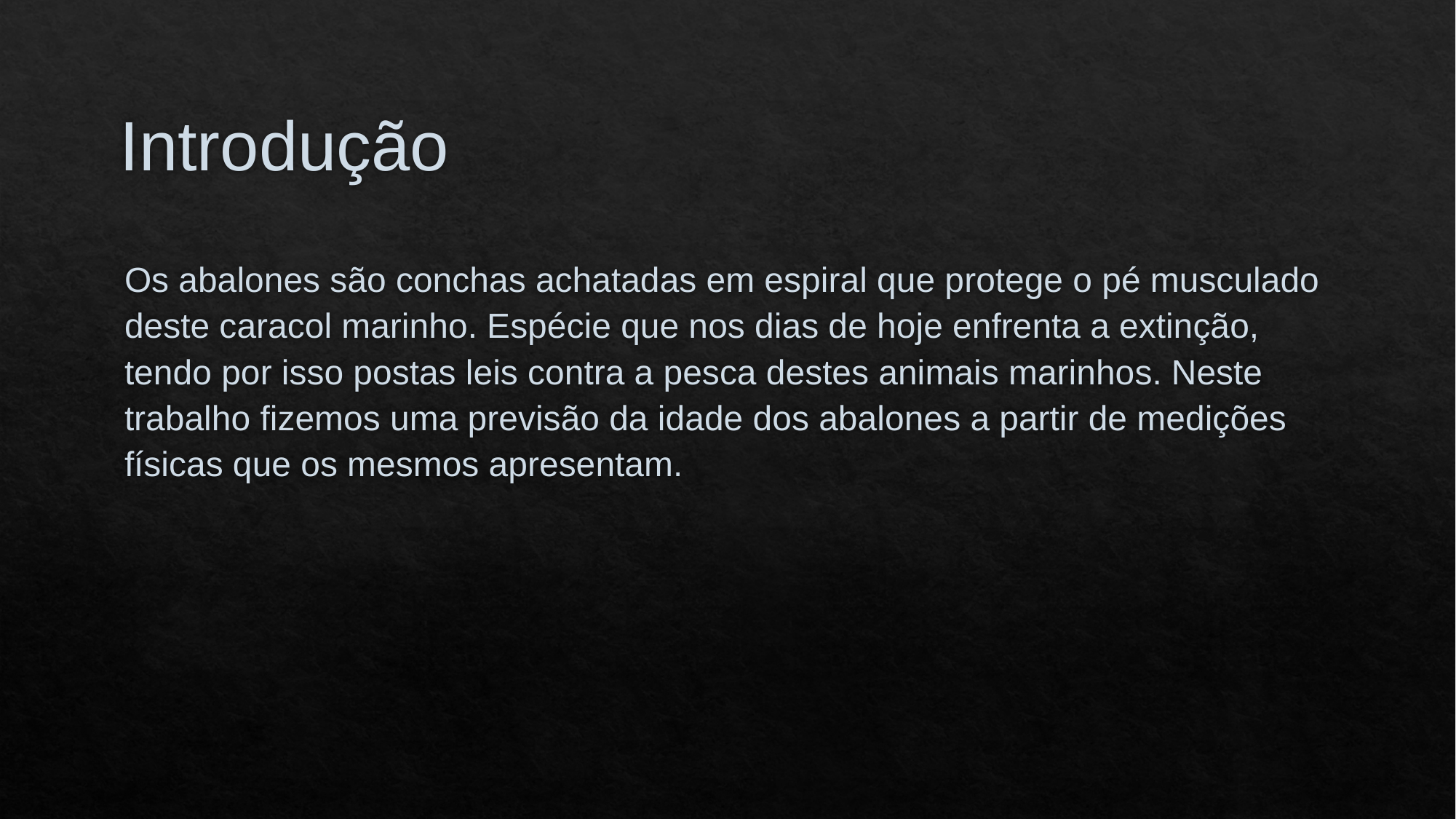

# Introdução
Os abalones são conchas achatadas em espiral que protege o pé musculado deste caracol marinho. Espécie que nos dias de hoje enfrenta a extinção, tendo por isso postas leis contra a pesca destes animais marinhos. Neste trabalho fizemos uma previsão da idade dos abalones a partir de medições físicas que os mesmos apresentam.